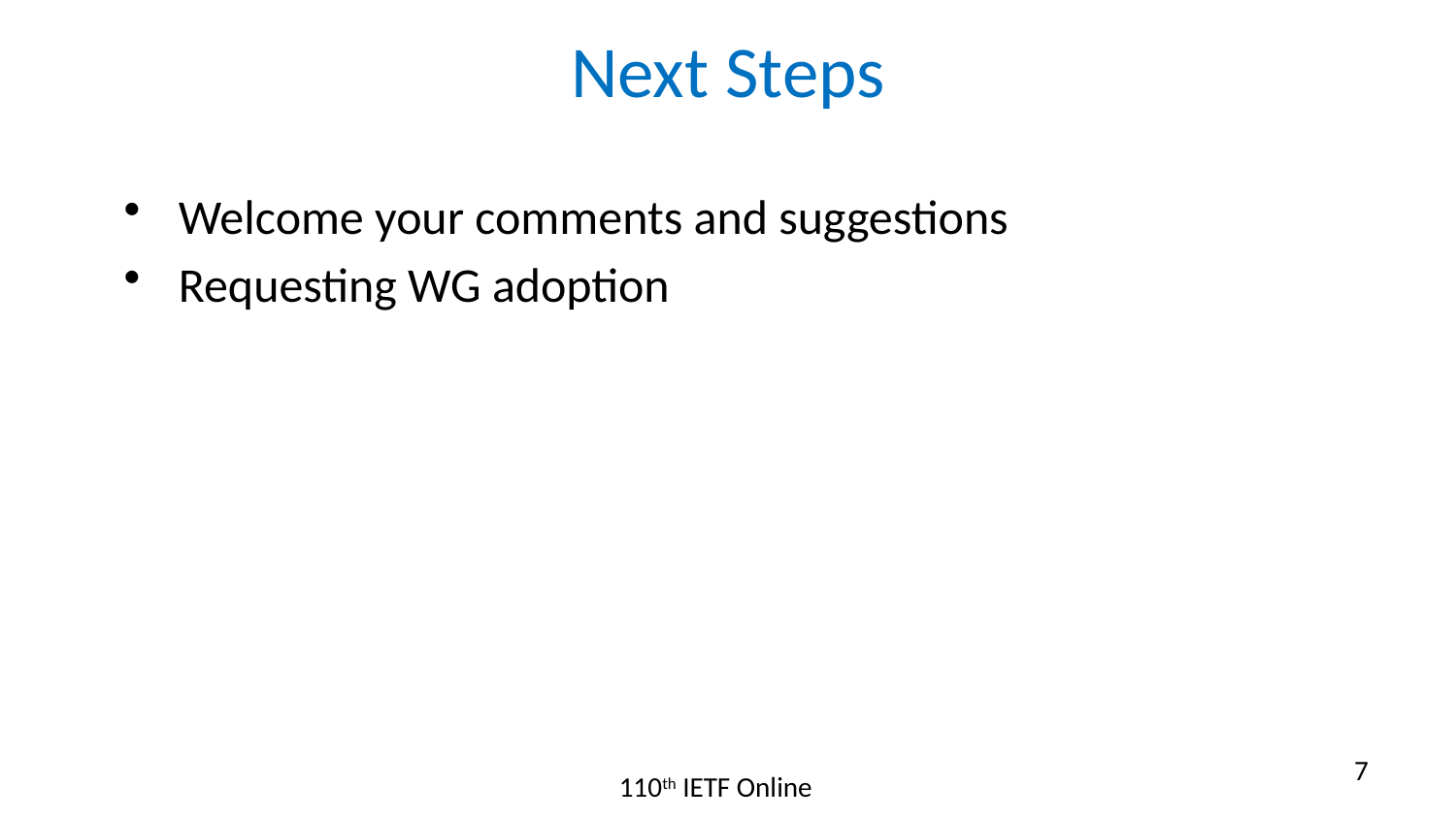

# Next Steps
Welcome your comments and suggestions
Requesting WG adoption

7
110th IETF Online